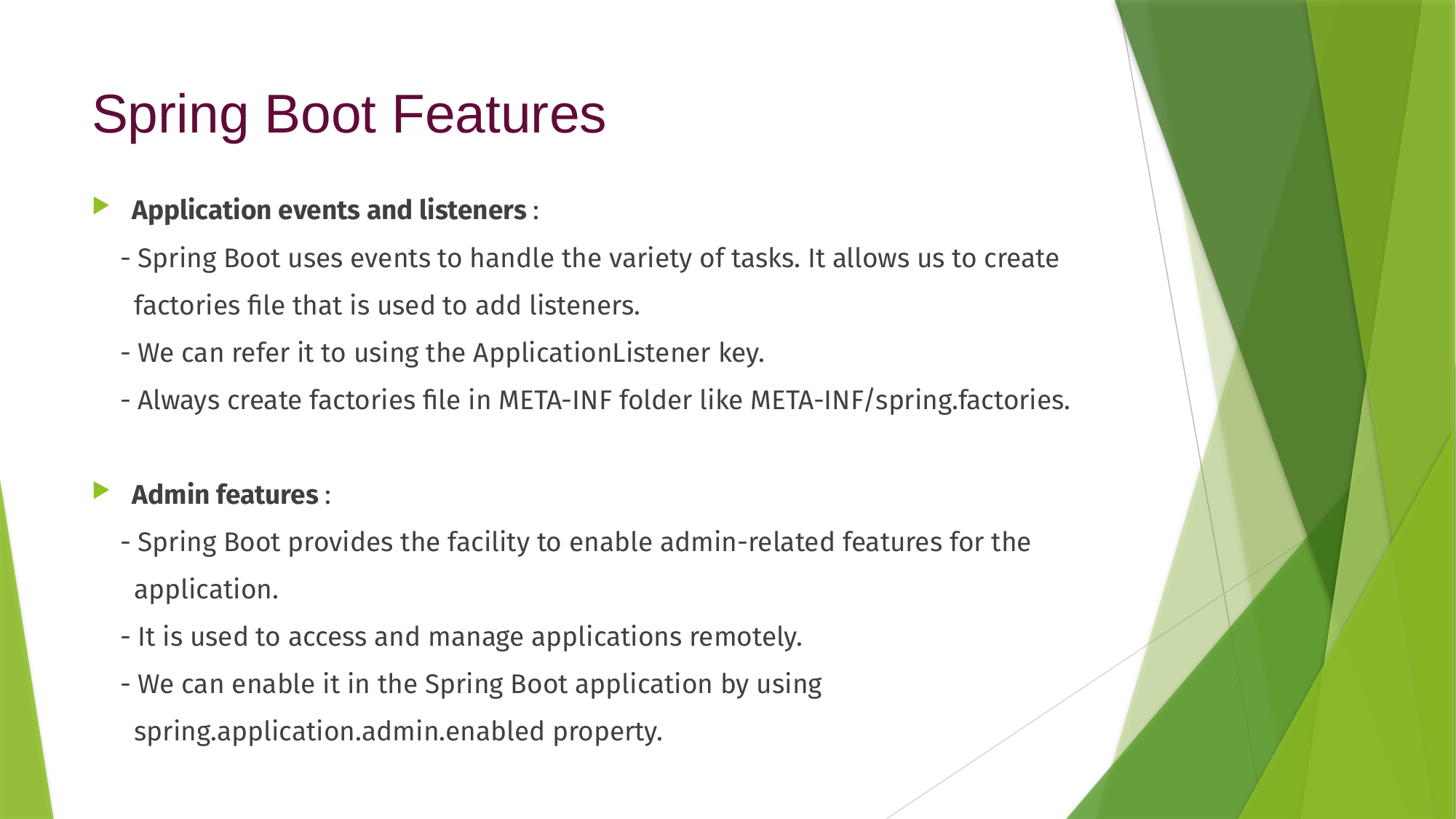

# Spring Boot Features
Application events and listeners :
    - Spring Boot uses events to handle the variety of tasks. It allows us to create
      factories file that is used to add listeners.
    - We can refer it to using the ApplicationListener key.
    - Always create factories file in META-INF folder like META-INF/spring.factories.

Admin features :
    - Spring Boot provides the facility to enable admin-related features for the
      application.
    - It is used to access and manage applications remotely.
    - We can enable it in the Spring Boot application by using
      spring.application.admin.enabled property.